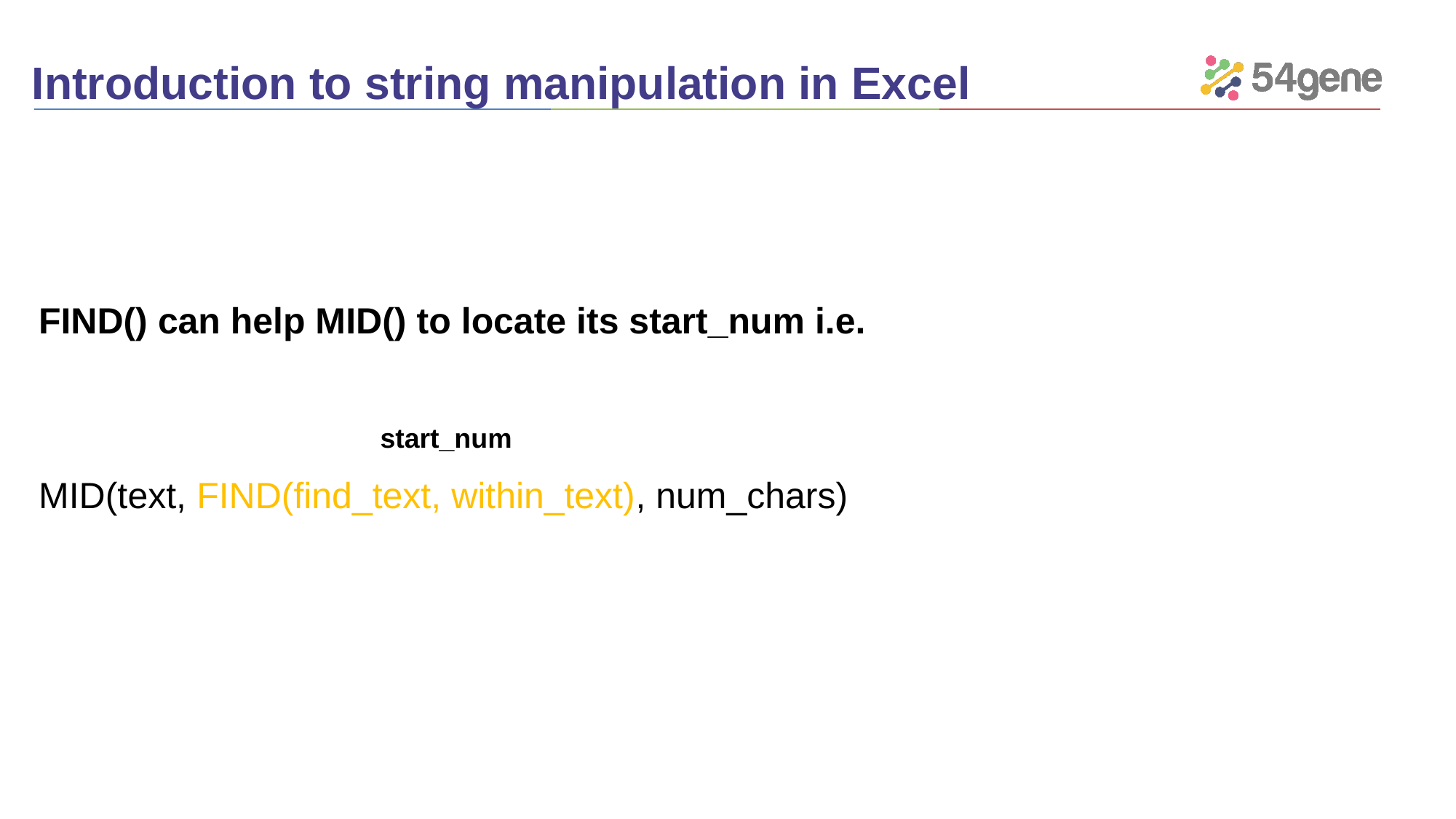

# Introduction to string manipulation in Excel
FIND() can help MID() to locate its start_num i.e.

MID(text, FIND(find_text, within_text), num_chars)

start_num